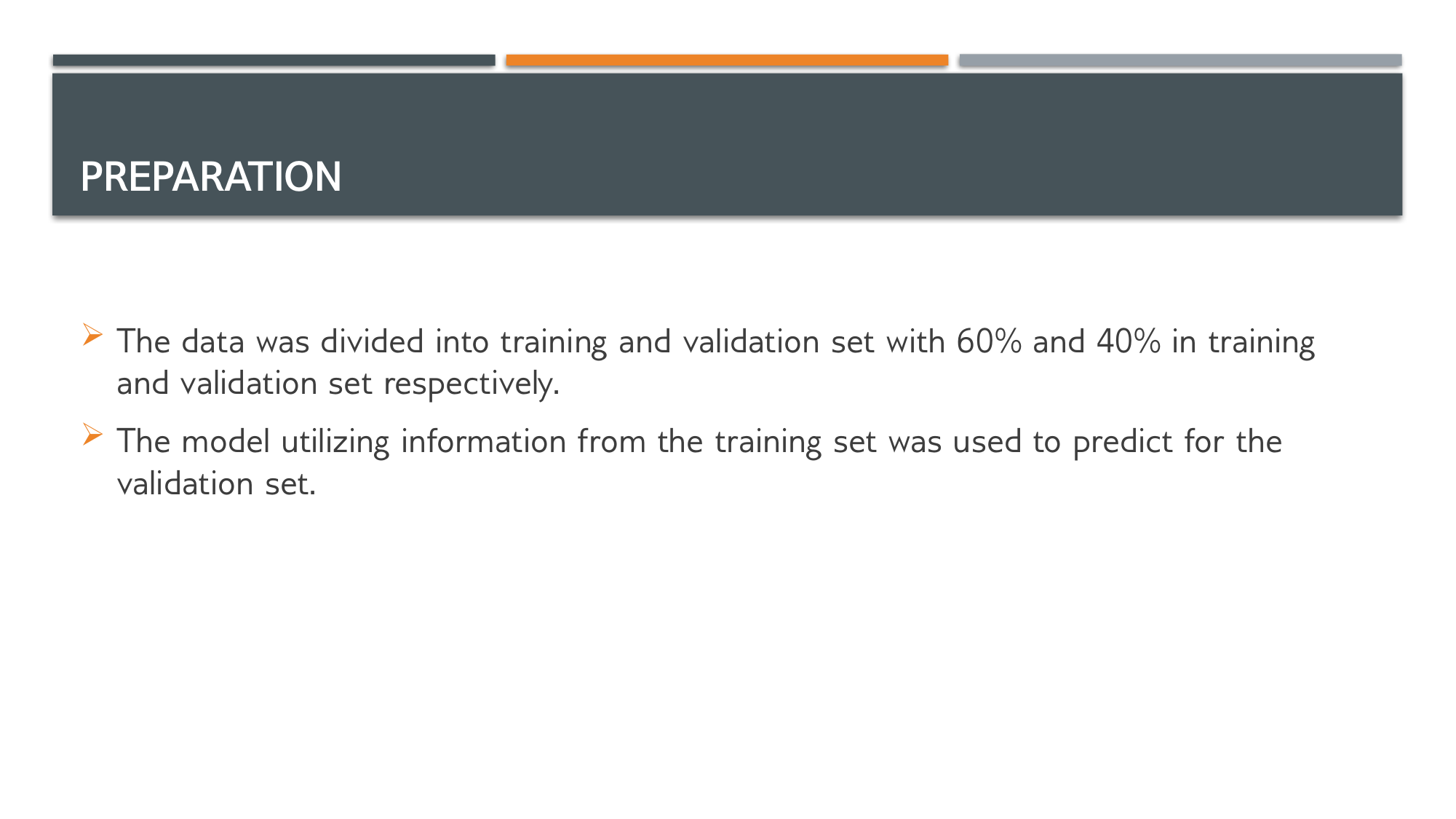

# PREPARATION
The data was divided into training and validation set with 60% and 40% in training and validation set respectively.
The model utilizing information from the training set was used to predict for the validation set.